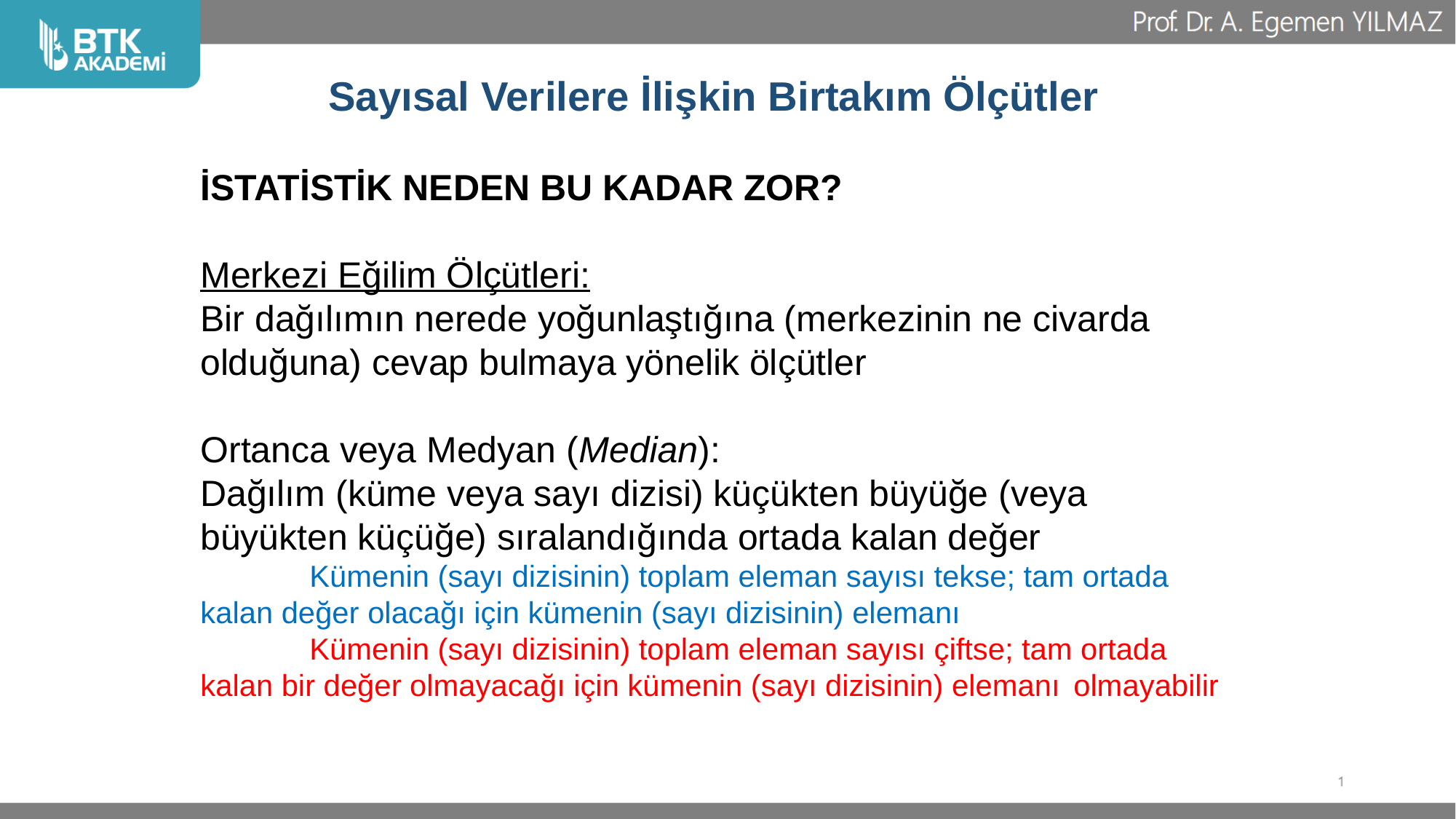

# Sayısal Verilere İlişkin Birtakım Ölçütler
İSTATİSTİK NEDEN BU KADAR ZOR?

Merkezi Eğilim Ölçütleri:
Bir dağılımın nerede yoğunlaştığına (merkezinin ne civarda olduğuna) cevap bulmaya yönelik ölçütler

Ortanca veya Medyan (Median):
Dağılım (küme veya sayı dizisi) küçükten büyüğe (veya büyükten küçüğe) sıralandığında ortada kalan değer
	Kümenin (sayı dizisinin) toplam eleman sayısı tekse; tam ortada 	kalan değer olacağı için kümenin (sayı dizisinin) elemanı
	Kümenin (sayı dizisinin) toplam eleman sayısı çiftse; tam ortada 	kalan bir değer olmayacağı için kümenin (sayı dizisinin) elemanı 	olmayabilir